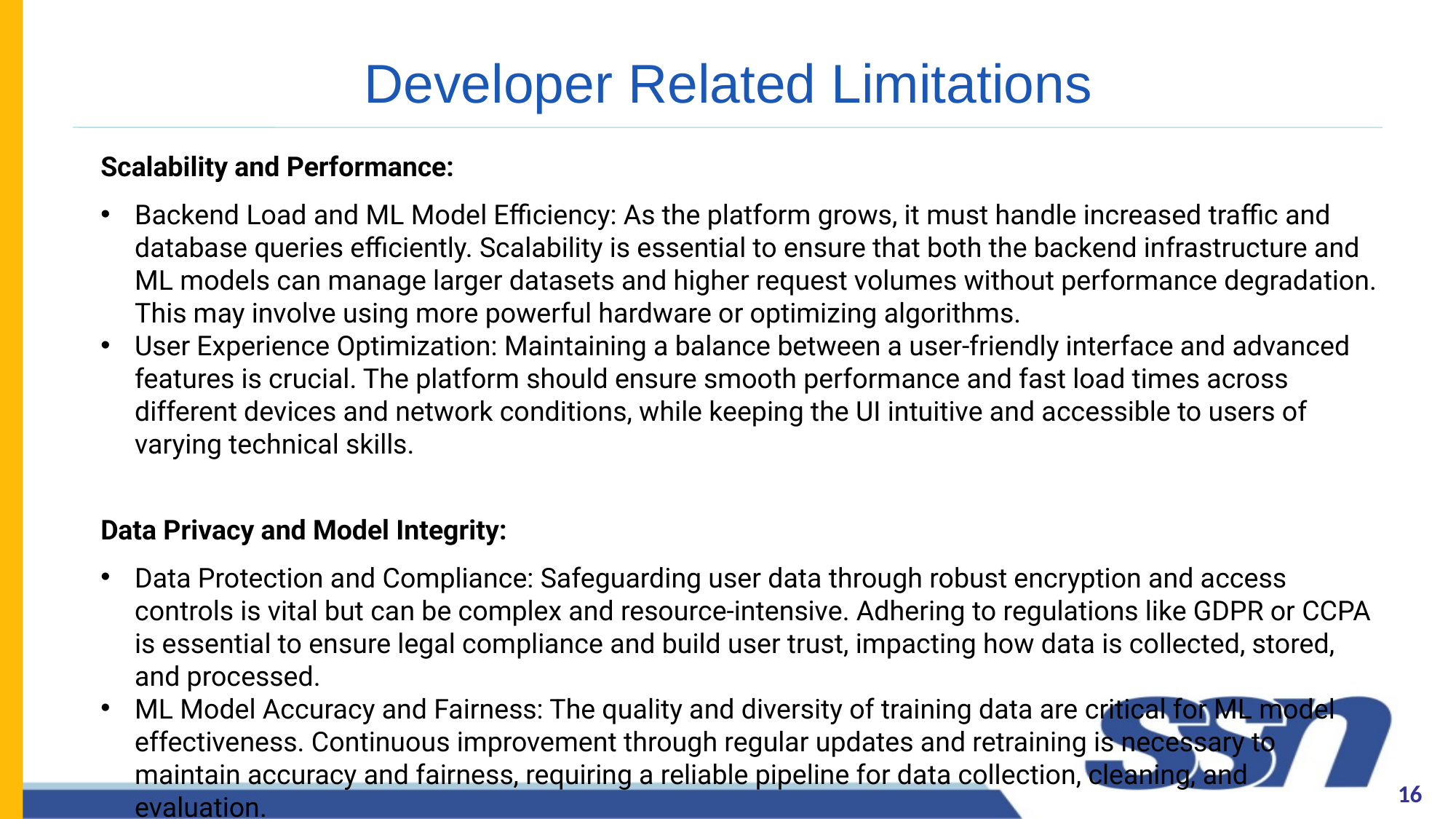

# Developer Related Limitations
Scalability and Performance:
Backend Load and ML Model Efficiency: As the platform grows, it must handle increased traffic and database queries efficiently. Scalability is essential to ensure that both the backend infrastructure and ML models can manage larger datasets and higher request volumes without performance degradation. This may involve using more powerful hardware or optimizing algorithms.
User Experience Optimization: Maintaining a balance between a user-friendly interface and advanced features is crucial. The platform should ensure smooth performance and fast load times across different devices and network conditions, while keeping the UI intuitive and accessible to users of varying technical skills.
Data Privacy and Model Integrity:
Data Protection and Compliance: Safeguarding user data through robust encryption and access controls is vital but can be complex and resource-intensive. Adhering to regulations like GDPR or CCPA is essential to ensure legal compliance and build user trust, impacting how data is collected, stored, and processed.
ML Model Accuracy and Fairness: The quality and diversity of training data are critical for ML model effectiveness. Continuous improvement through regular updates and retraining is necessary to maintain accuracy and fairness, requiring a reliable pipeline for data collection, cleaning, and evaluation.